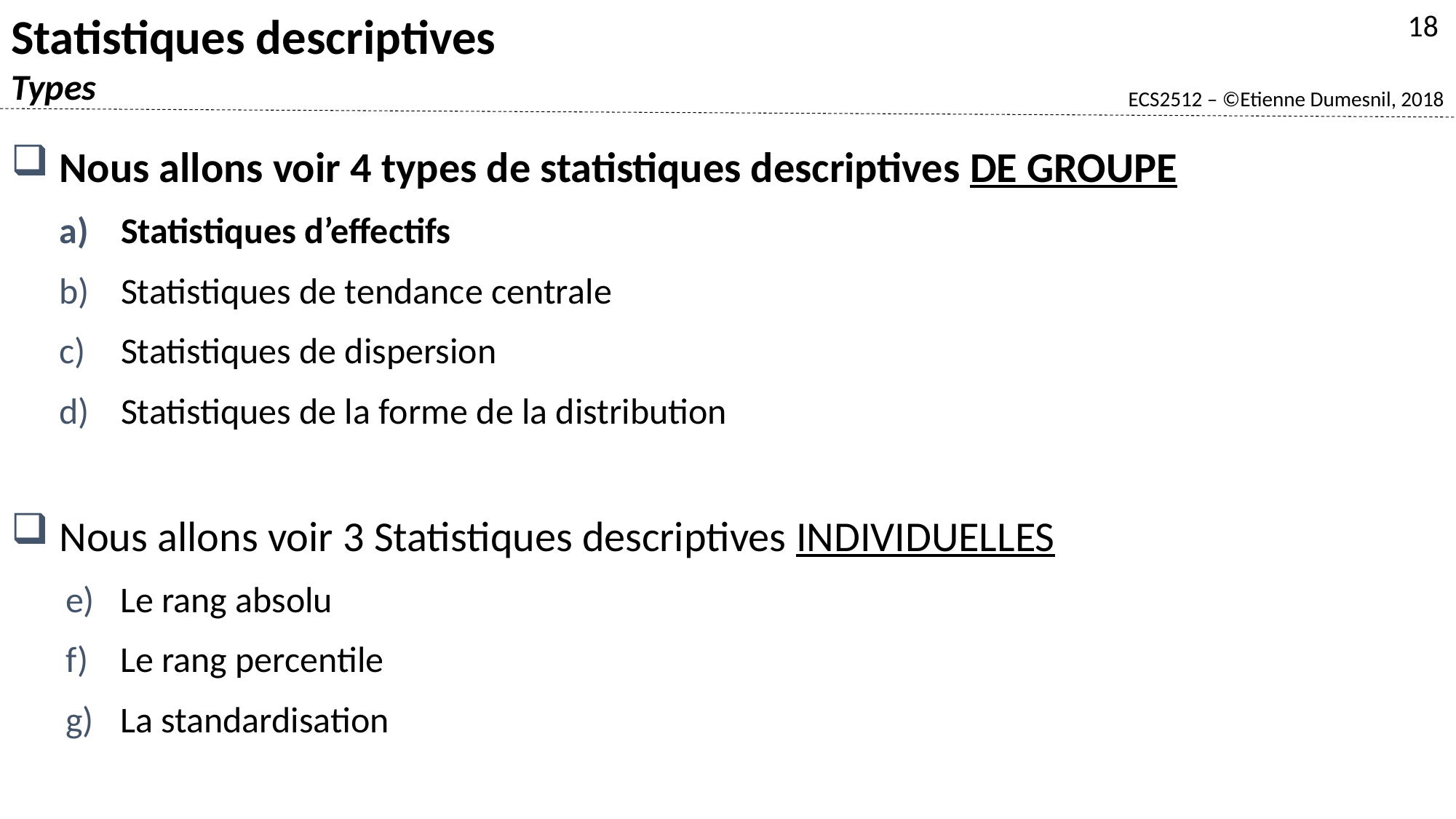

Statistiques descriptives
Types
18
Nous allons voir 4 types de statistiques descriptives DE GROUPE
Statistiques d’effectifs
Statistiques de tendance centrale
Statistiques de dispersion
Statistiques de la forme de la distribution

Nous allons voir 3 Statistiques descriptives INDIVIDUELLES
Le rang absolu
Le rang percentile
La standardisation